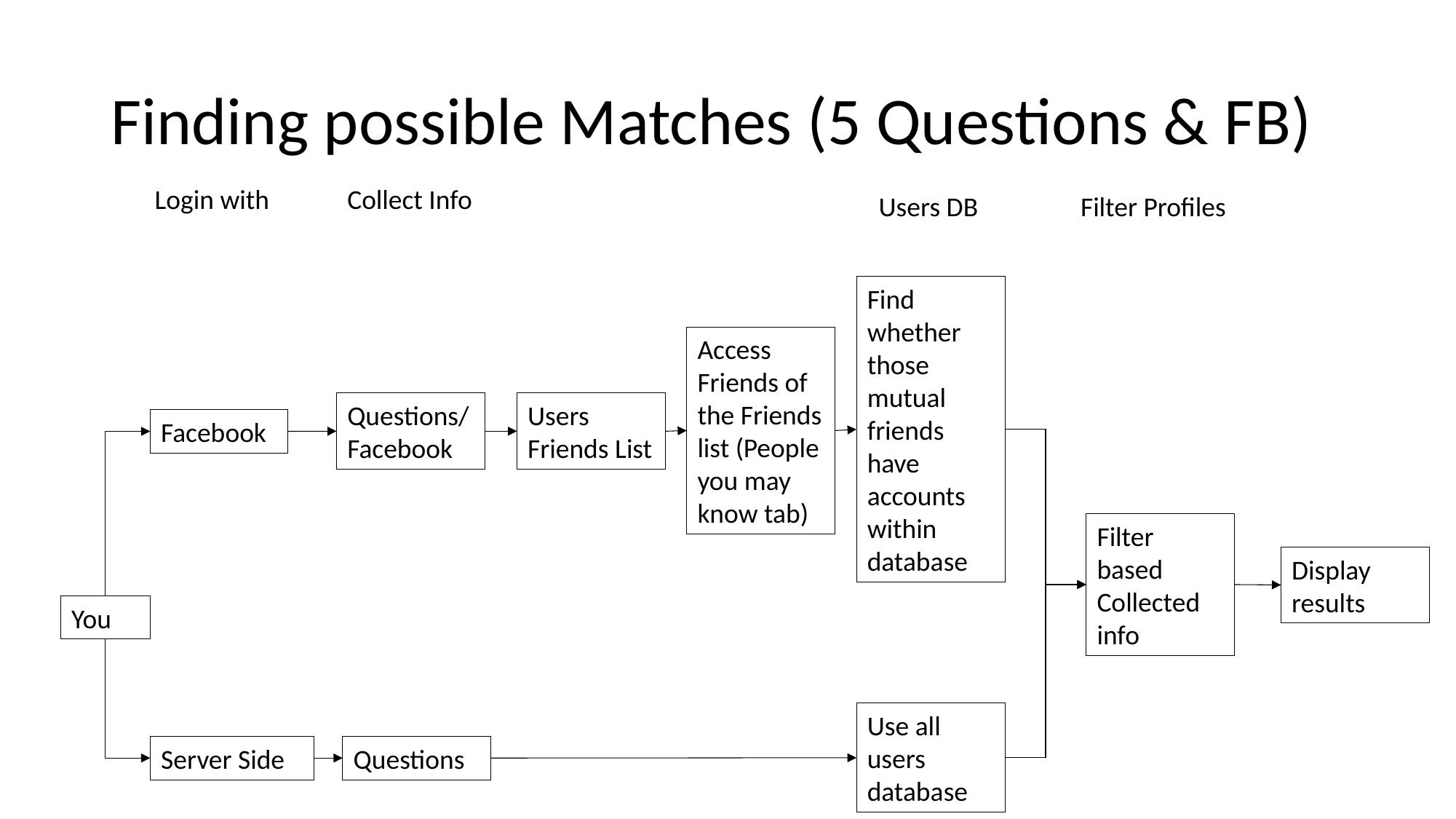

# Finding possible Matches (5 Questions & FB)
Login with
Collect Info
Users DB
Filter Profiles
Find whether those mutual friends have accounts within database
Access Friends of the Friends list (People you may know tab)
Questions/Facebook
Users Friends List
Facebook
Filter based Collected info
Display results
You
Use all users database
Server Side
Questions